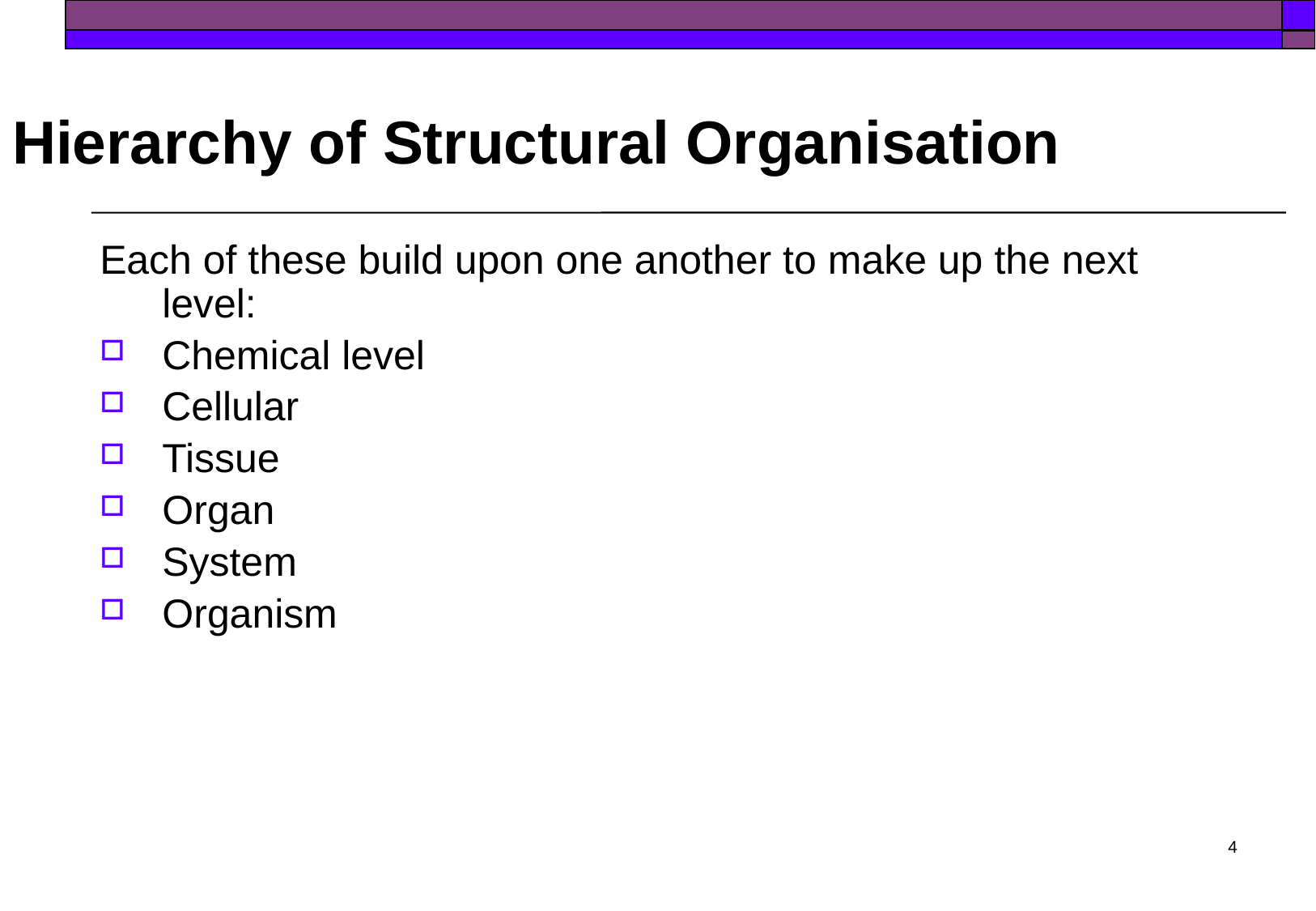

# Hierarchy of Structural Organisation
Each of these build upon one another to make up the next level:
Chemical level
Cellular
Tissue
Organ
System
Organism

4